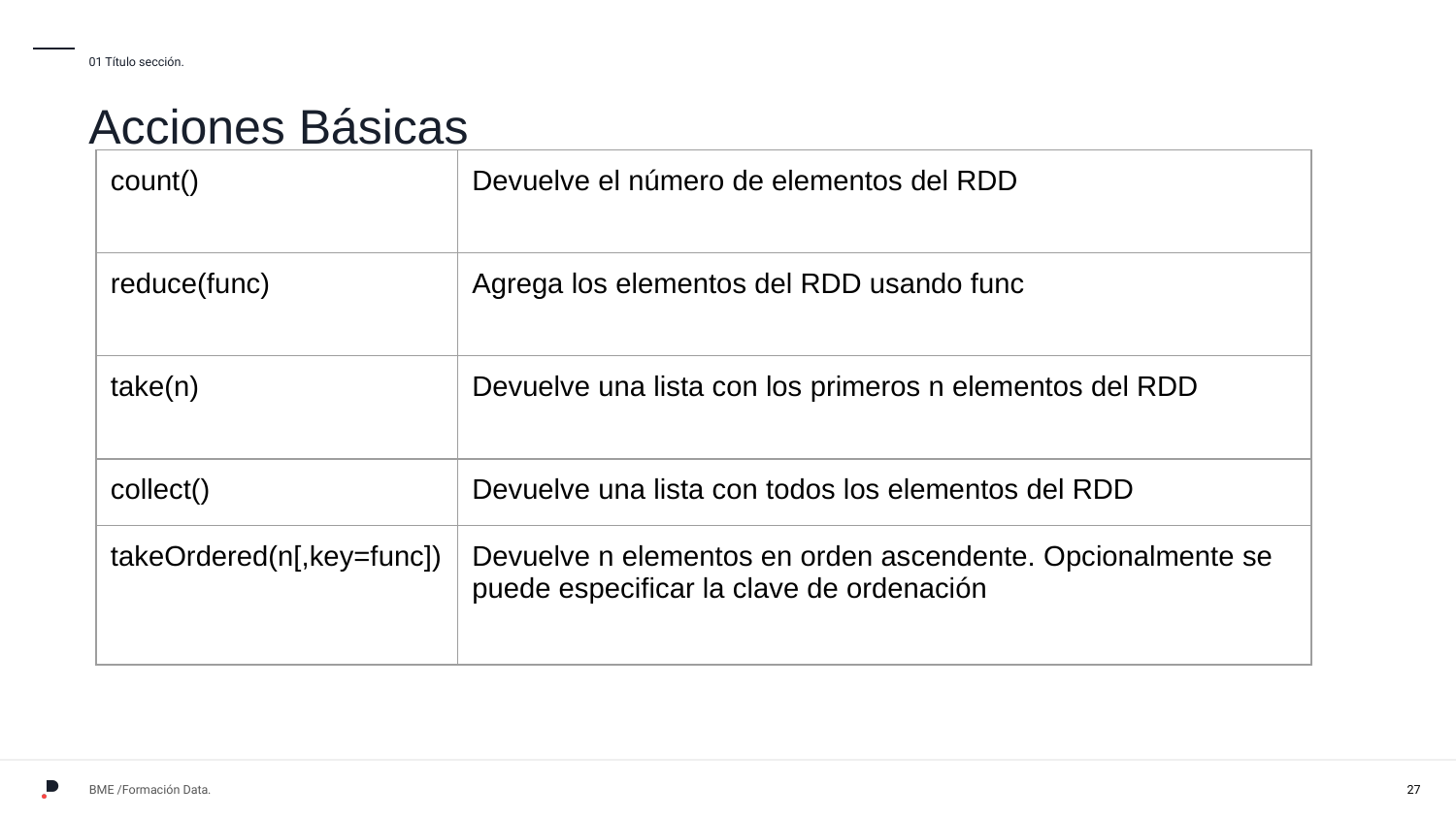

01 Título sección.
Acciones Básicas
| count() | Devuelve el número de elementos del RDD |
| --- | --- |
| reduce(func) | Agrega los elementos del RDD usando func |
| take(n) | Devuelve una lista con los primeros n elementos del RDD |
| collect() | Devuelve una lista con todos los elementos del RDD |
| takeOrdered(n[,key=func]) | Devuelve n elementos en orden ascendente. Opcionalmente se puede especificar la clave de ordenación |